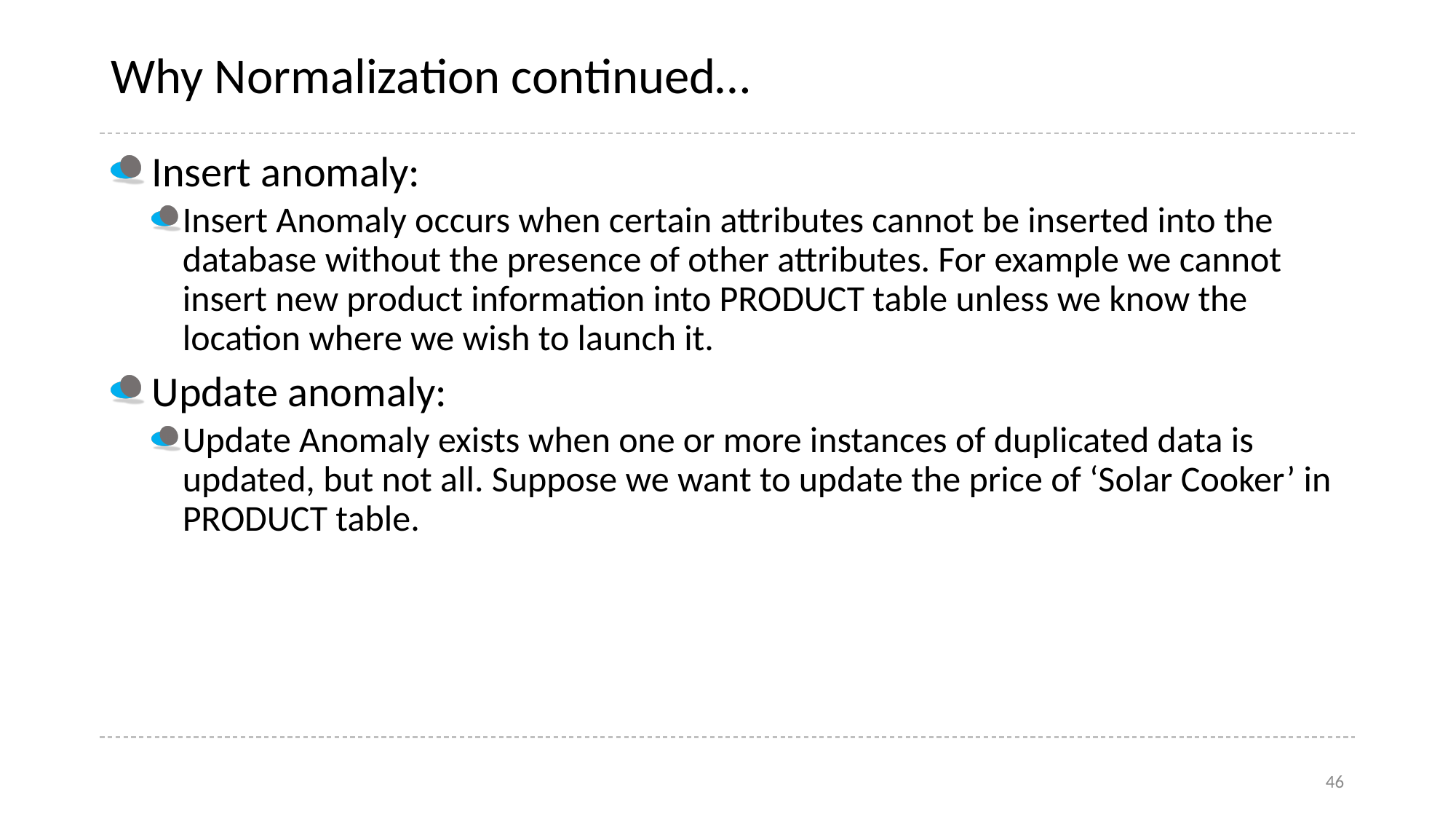

# Why Normalization continued…
Insert anomaly:
Insert Anomaly occurs when certain attributes cannot be inserted into the database without the presence of other attributes. For example we cannot insert new product information into PRODUCT table unless we know the location where we wish to launch it.
Update anomaly:
Update Anomaly exists when one or more instances of duplicated data is updated, but not all. Suppose we want to update the price of ‘Solar Cooker’ in PRODUCT table.
46